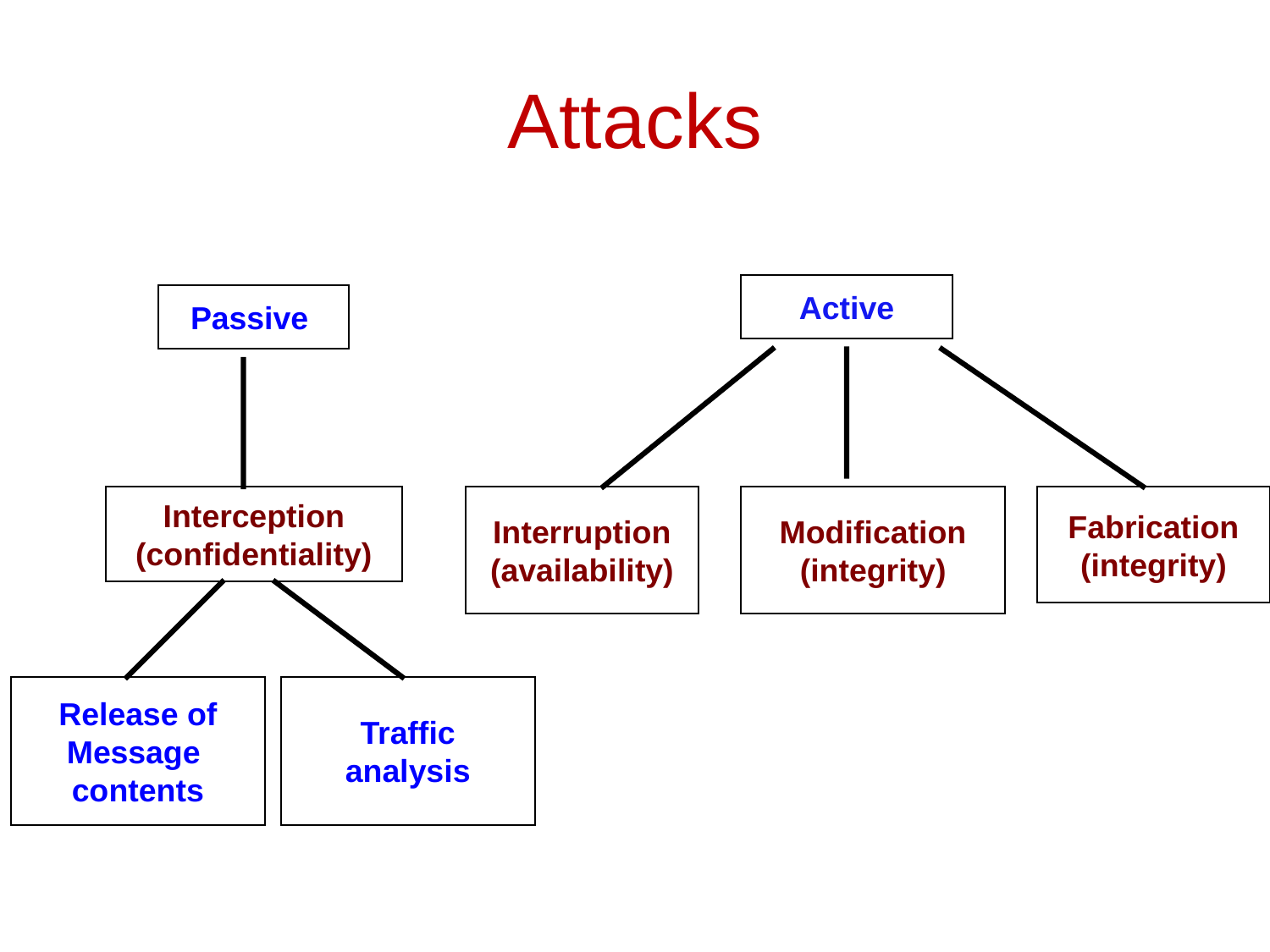

# Attacks
Active

Interruption
(availability)
Modification
(integrity)
Fabrication
(integrity)
Passive

Interception
(confidentiality)

Release of
Message
contents
Traffic
analysis